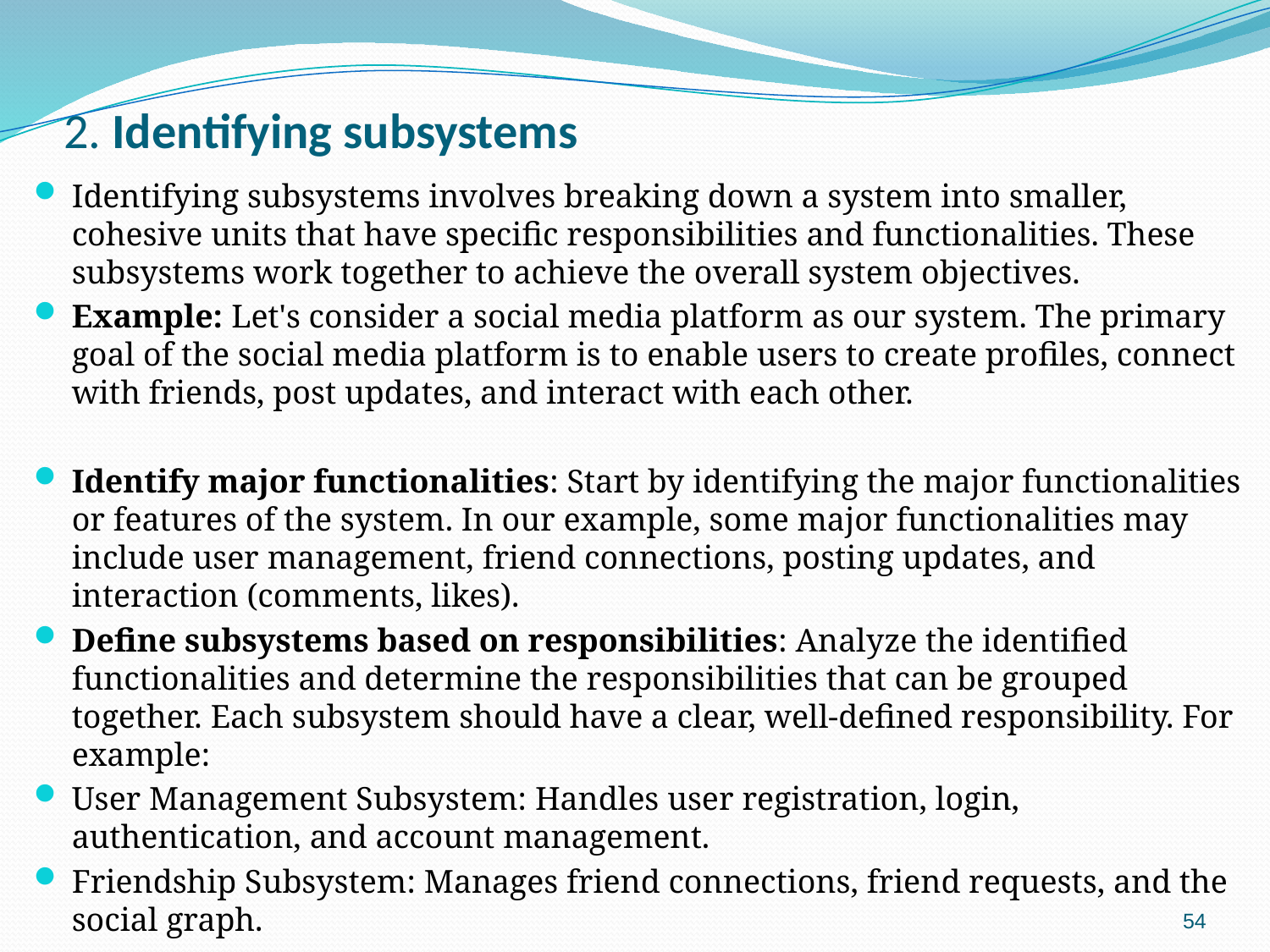

# 2. Identifying subsystems
Identifying subsystems involves breaking down a system into smaller, cohesive units that have specific responsibilities and functionalities. These subsystems work together to achieve the overall system objectives.
Example: Let's consider a social media platform as our system. The primary goal of the social media platform is to enable users to create profiles, connect with friends, post updates, and interact with each other.

Identify major functionalities: Start by identifying the major functionalities or features of the system. In our example, some major functionalities may include user management, friend connections, posting updates, and interaction (comments, likes).
Define subsystems based on responsibilities: Analyze the identified functionalities and determine the responsibilities that can be grouped together. Each subsystem should have a clear, well-defined responsibility. For example:
User Management Subsystem: Handles user registration, login, authentication, and account management.
Friendship Subsystem: Manages friend connections, friend requests, and the social graph.

54